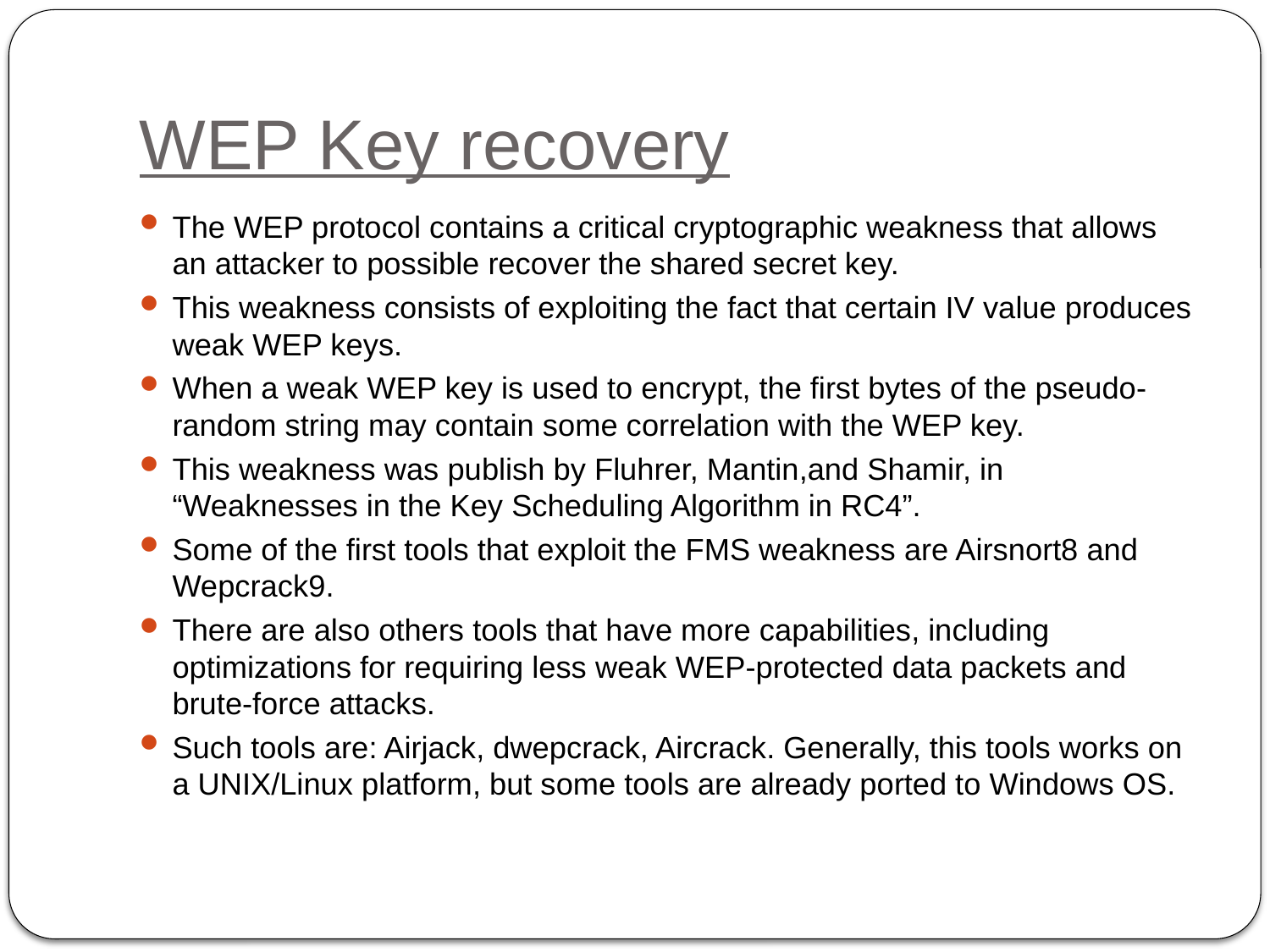

# WEP Key recovery
The WEP protocol contains a critical cryptographic weakness that allows an attacker to possible recover the shared secret key.
This weakness consists of exploiting the fact that certain IV value produces weak WEP keys.
When a weak WEP key is used to encrypt, the first bytes of the pseudo-random string may contain some correlation with the WEP key.
This weakness was publish by Fluhrer, Mantin,and Shamir, in “Weaknesses in the Key Scheduling Algorithm in RC4”.
Some of the first tools that exploit the FMS weakness are Airsnort8 and Wepcrack9.
There are also others tools that have more capabilities, including optimizations for requiring less weak WEP-protected data packets and brute-force attacks.
Such tools are: Airjack, dwepcrack, Aircrack. Generally, this tools works on a UNIX/Linux platform, but some tools are already ported to Windows OS.